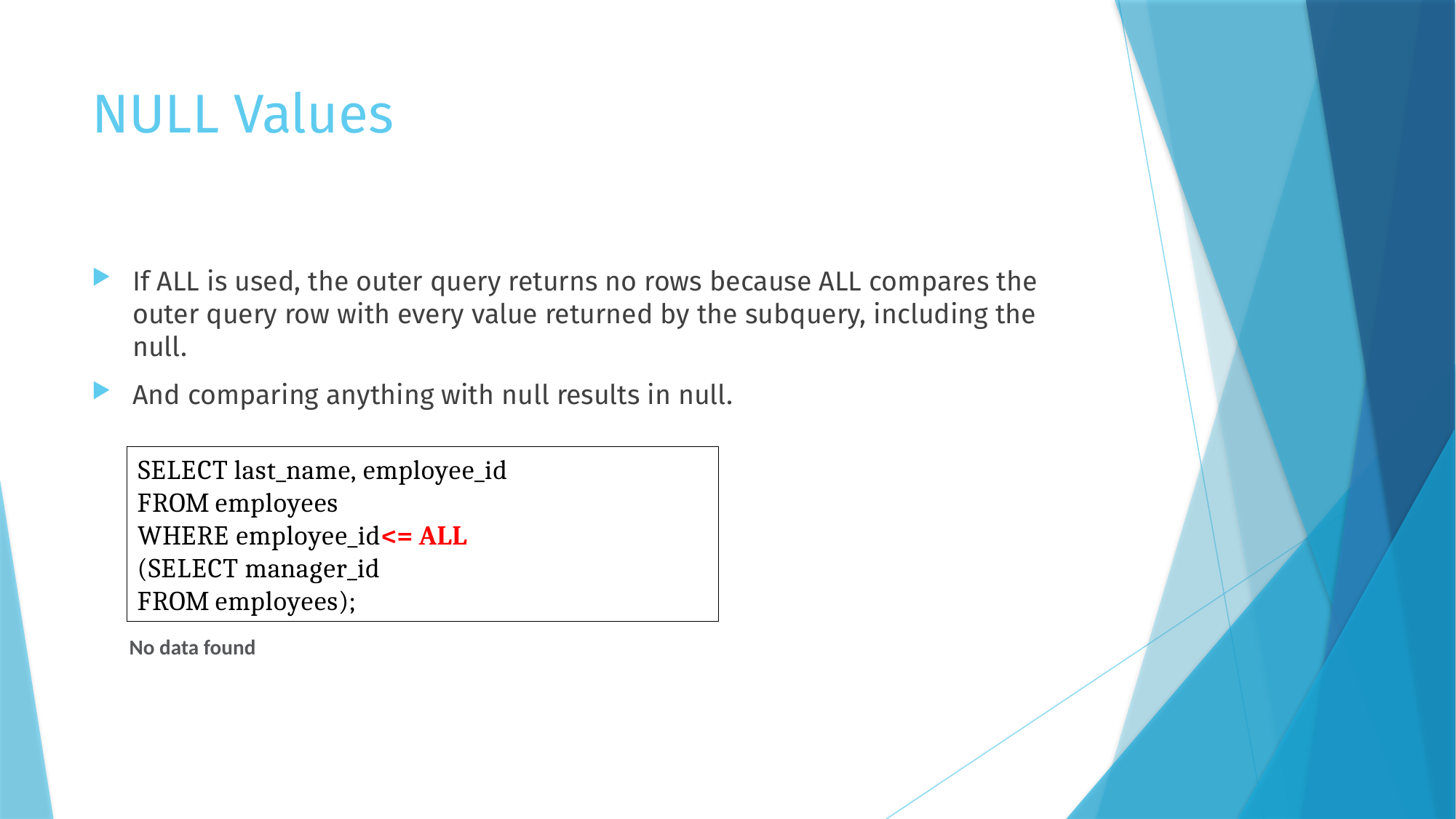

# NULL Values
If ALL is used, the outer query returns no rows because ALL compares the outer query row with every value returned by the subquery, including the null.
And comparing anything with null results in null.
SELECT last_name, employee_id
FROM employees
WHERE employee_id<= ALL
(SELECT manager_id
FROM employees);
No data found